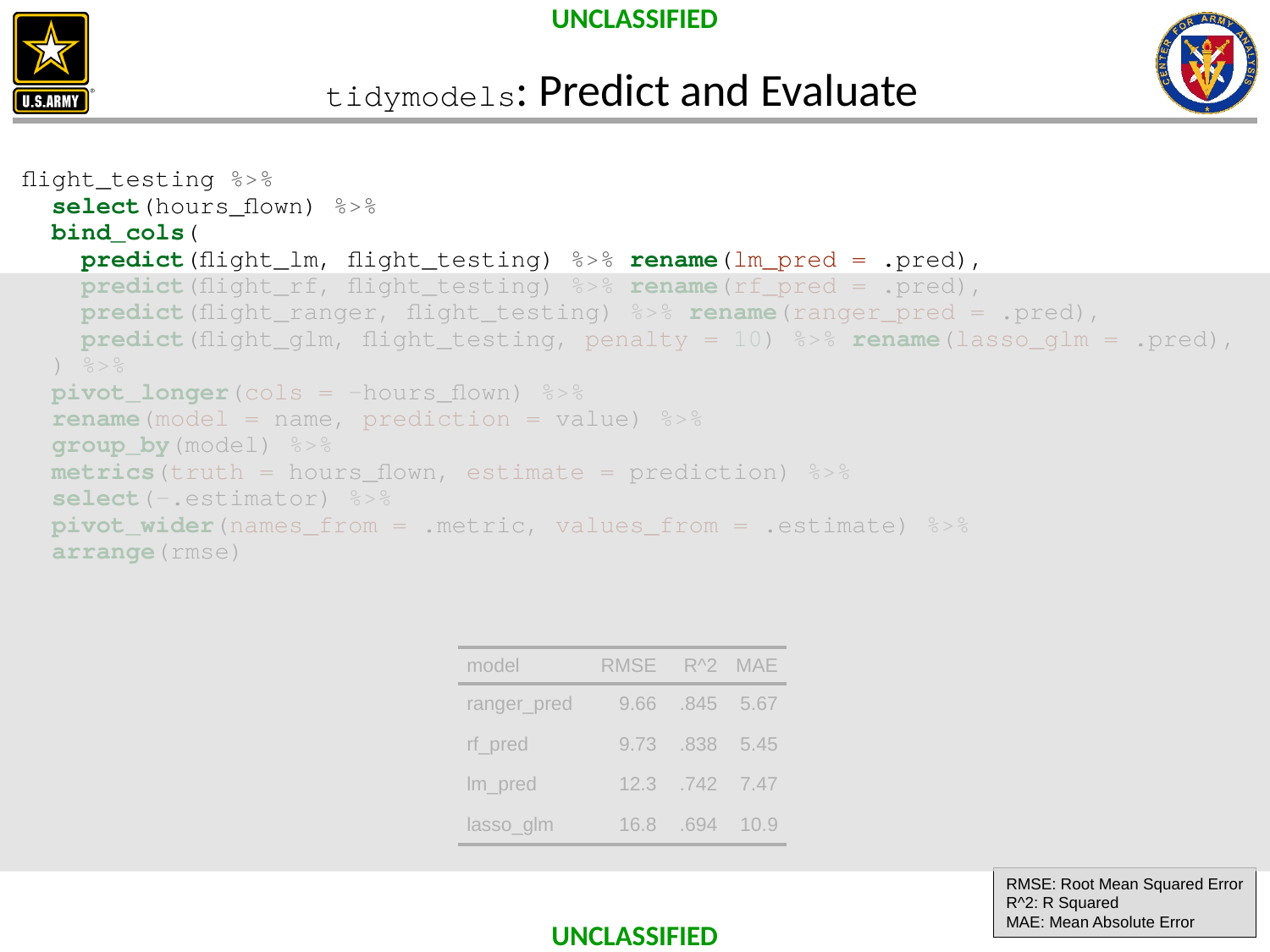

# tidymodels: Predict and Evaluate
flight_testing %>%
  select(hours_flown) %>%
  bind_cols(
    predict(flight_lm, flight_testing) %>% rename(lm_pred = .pred),
    predict(flight_rf, flight_testing) %>% rename(rf_pred = .pred),
    predict(flight_ranger, flight_testing) %>% rename(ranger_pred = .pred),
    predict(flight_glm, flight_testing, penalty = 10) %>% rename(lasso_glm = .pred),
  ) %>%
  pivot_longer(cols = -hours_flown) %>%
  rename(model = name, prediction = value) %>%
  group_by(model) %>%
  metrics(truth = hours_flown, estimate = prediction) %>%
  select(-.estimator) %>%
  pivot_wider(names_from = .metric, values_from = .estimate) %>%
  arrange(rmse)

| model | RMSE | R^2 | MAE |
| --- | --- | --- | --- |
| ranger\_pred | 9.66 | .845 | 5.67 |
| rf\_pred | 9.73 | .838 | 5.45 |
| lm\_pred | 12.3 | .742 | 7.47 |
| lasso\_glm | 16.8 | .694 | 10.9 |
RMSE: Root Mean Squared Error
R^2: R Squared
MAE: Mean Absolute Error